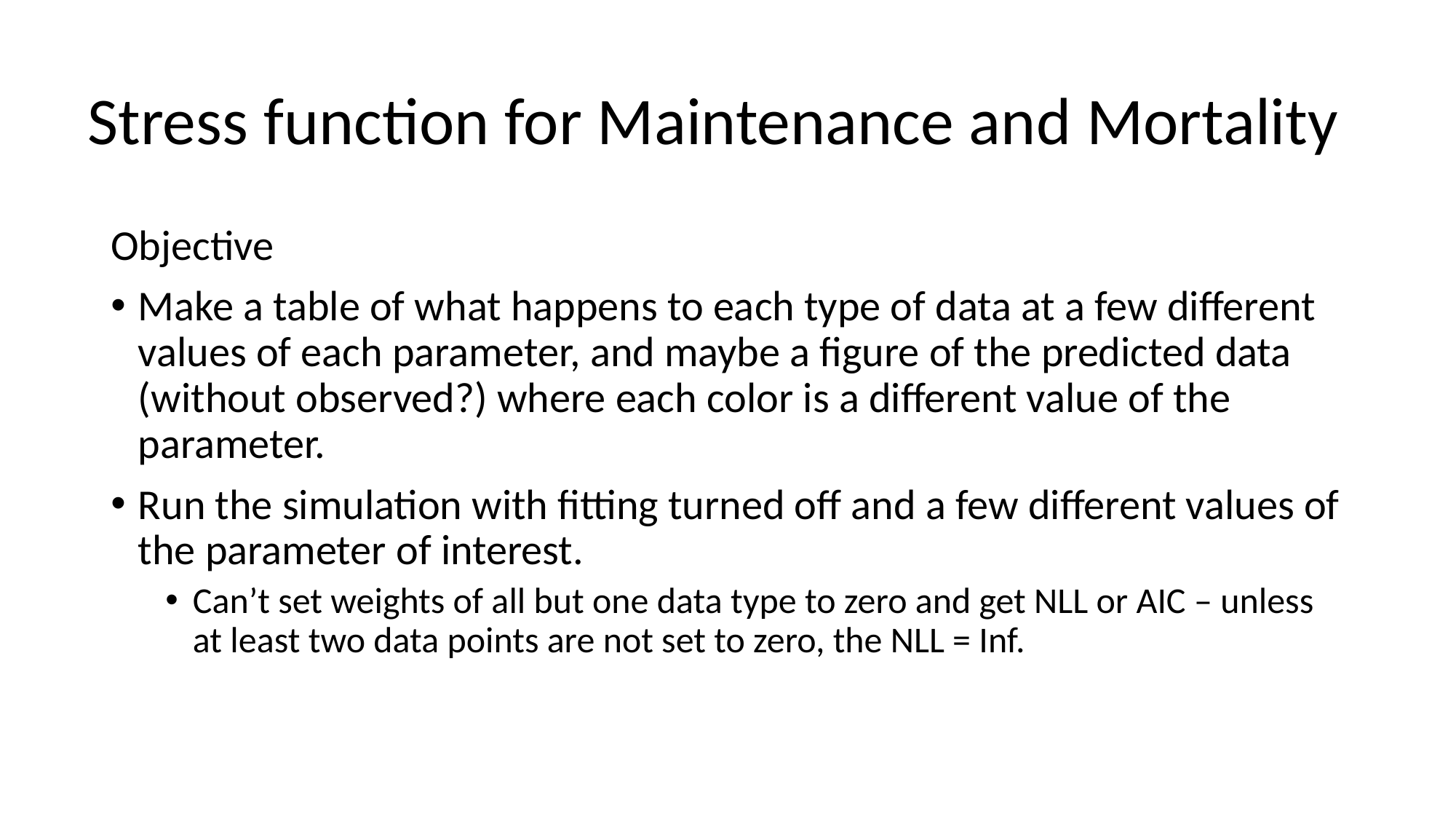

# Stress function for Maintenance and Mortality
Objective
Make a table of what happens to each type of data at a few different values of each parameter, and maybe a figure of the predicted data (without observed?) where each color is a different value of the parameter.
Run the simulation with fitting turned off and a few different values of the parameter of interest.
Can’t set weights of all but one data type to zero and get NLL or AIC – unless at least two data points are not set to zero, the NLL = Inf.